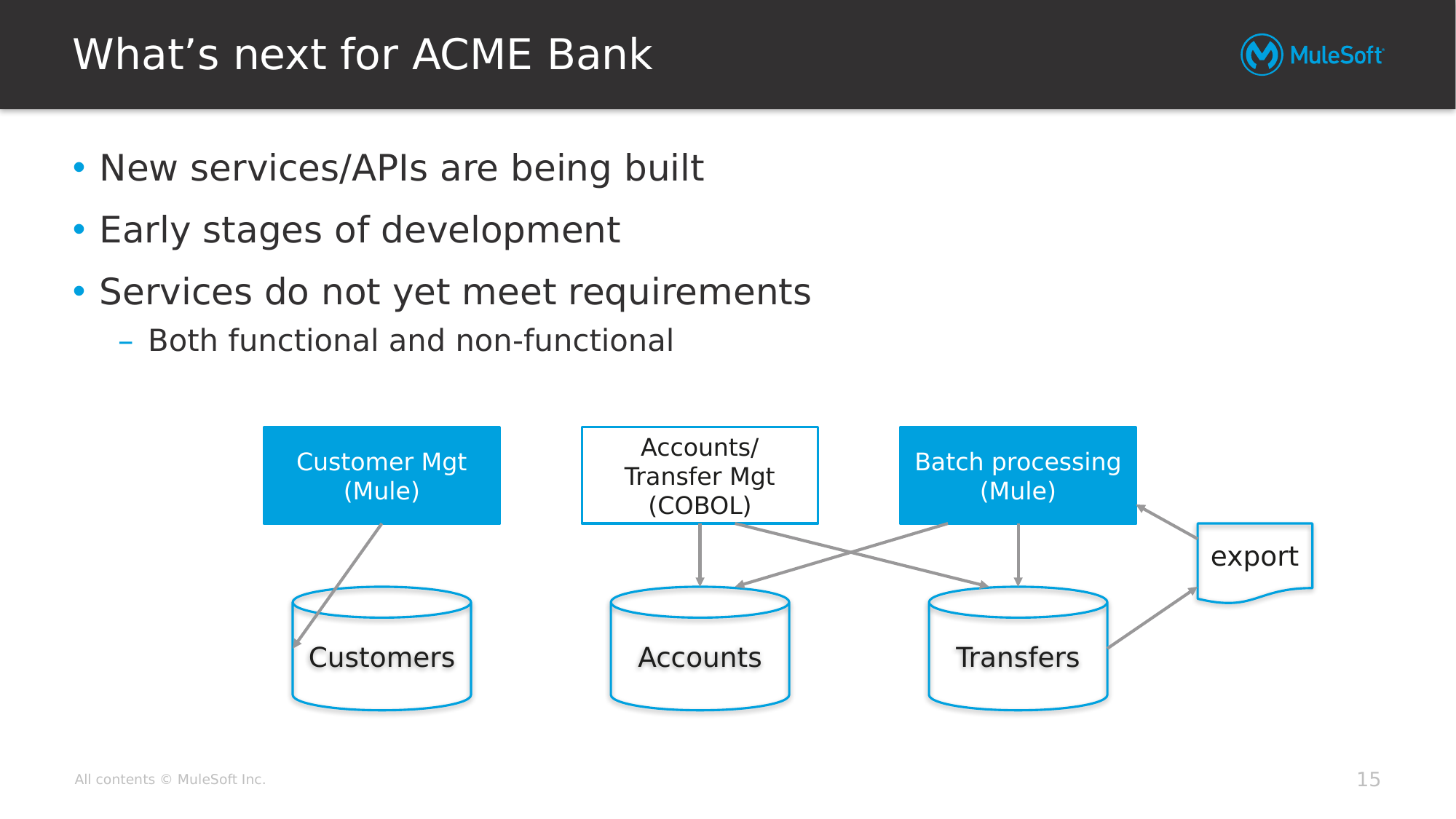

# What’s next for ACME Bank
New services/APIs are being built
Early stages of development
Services do not yet meet requirements
Both functional and non-functional
Customer Mgt
(Mule)
Accounts/
Transfer Mgt
(COBOL)
Batch processing
(Mule)

export
Customers
Accounts
Transfers
15